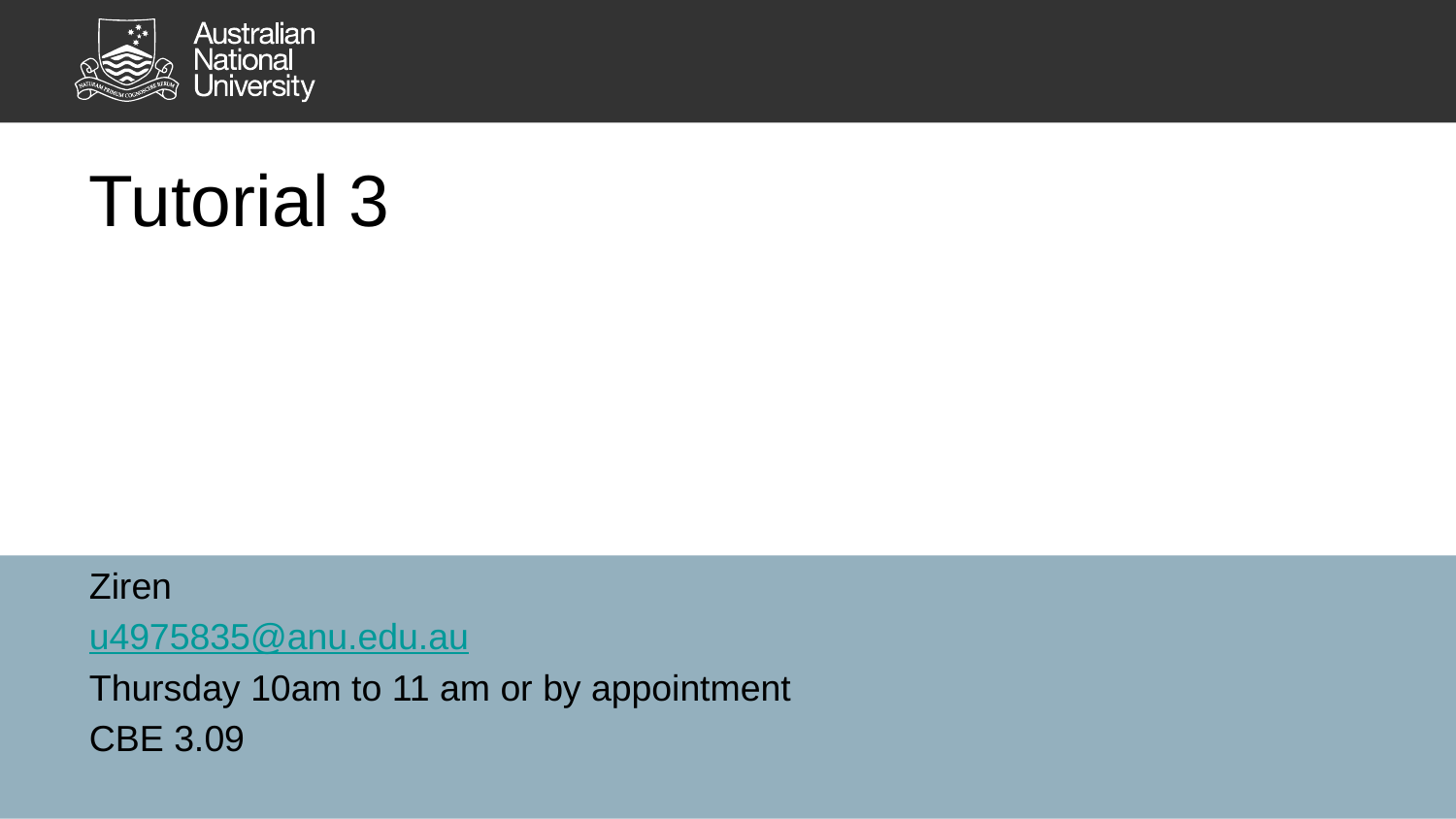

# Tutorial 3
Ziren
u4975835@anu.edu.au
Thursday 10am to 11 am or by appointment
CBE 3.09